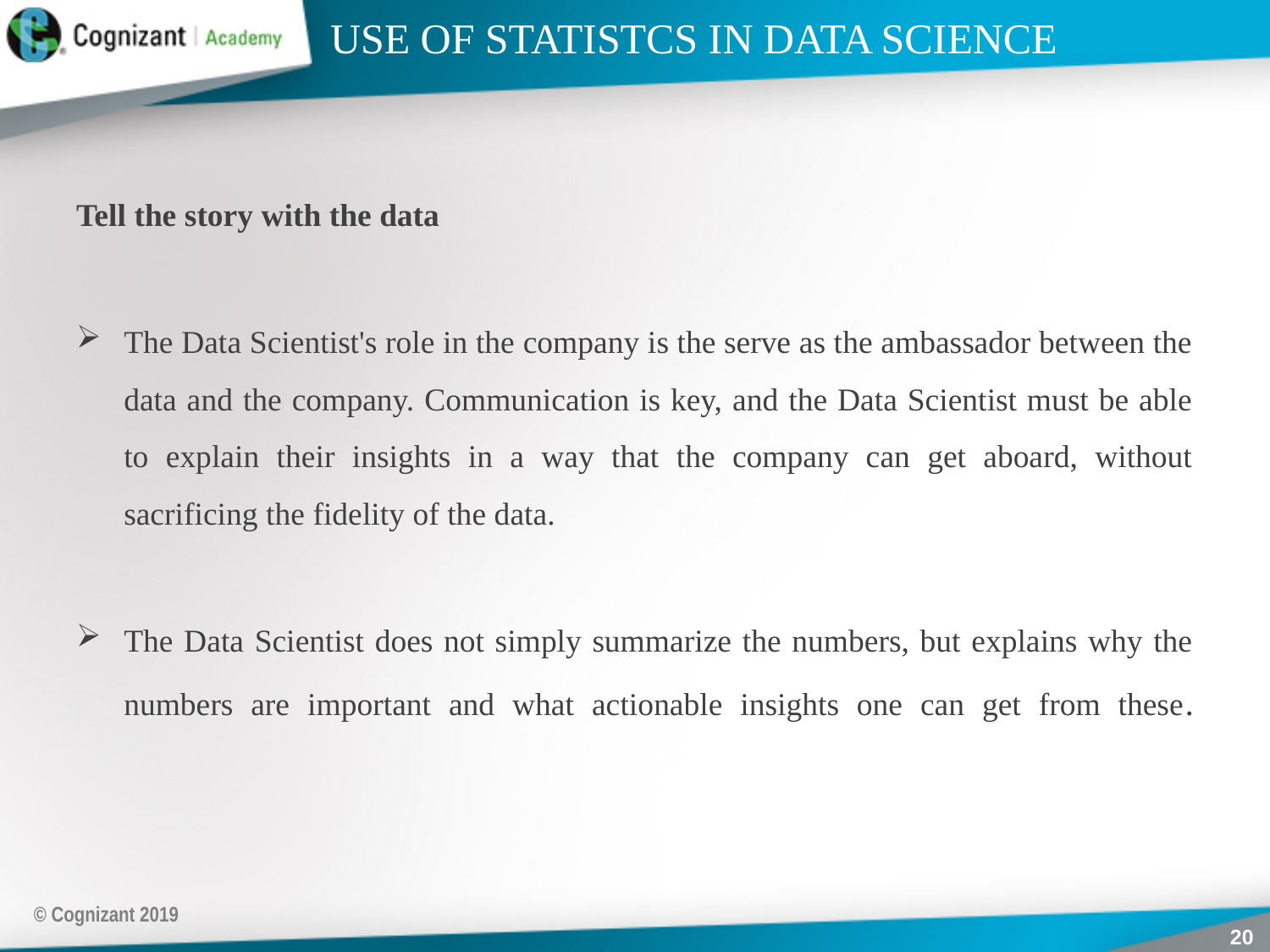

# USE OF STATISTCS IN DATA SCIENCE
Tell the story with the data

The Data Scientist's role in the company is the serve as the ambassador between the data and the company. Communication is key, and the Data Scientist must be able to explain their insights in a way that the company can get aboard, without sacrificing the fidelity of the data.

The Data Scientist does not simply summarize the numbers, but explains why the numbers are important and what actionable insights one can get from these.

© Cognizant 2019
20